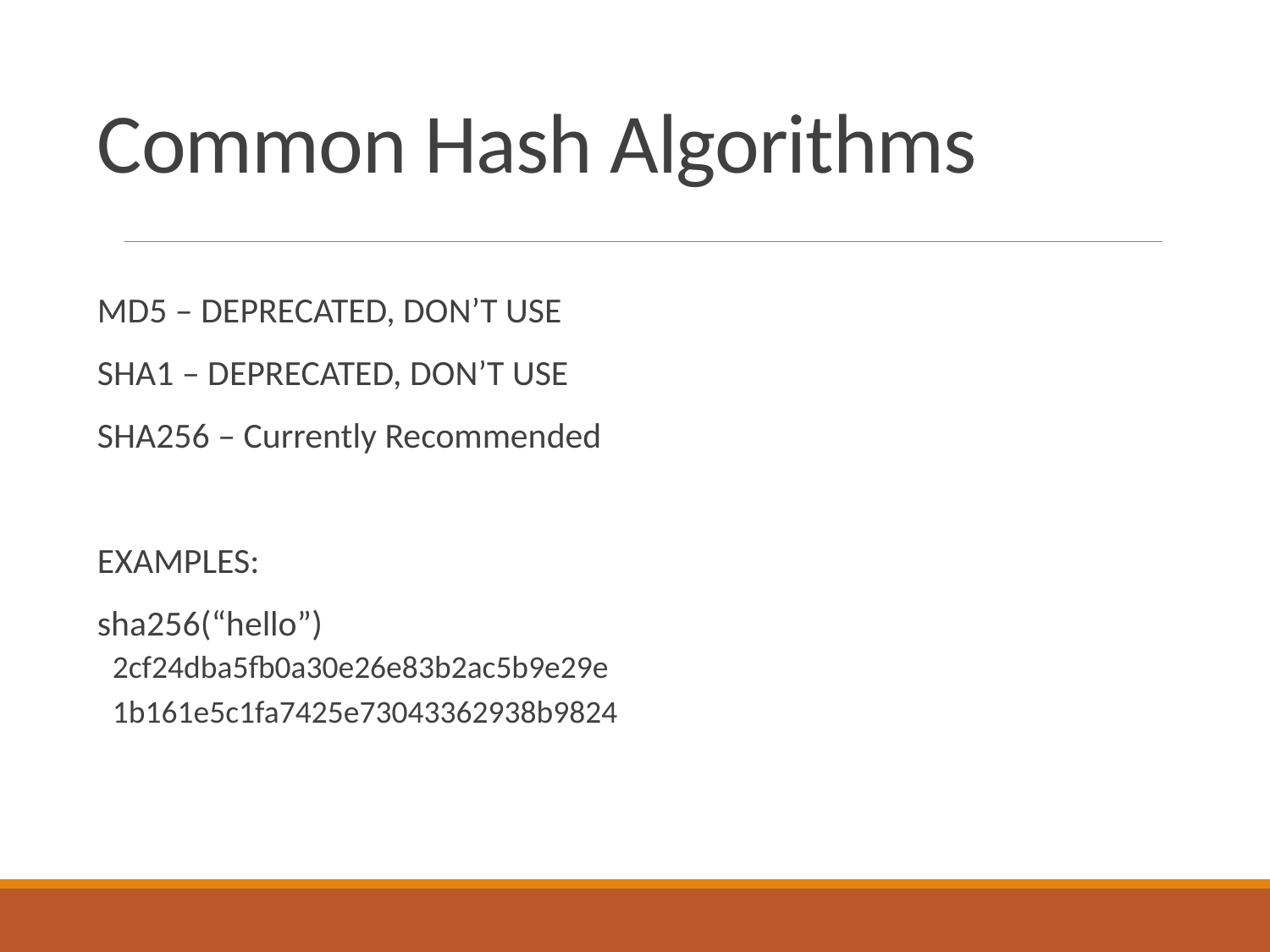

# Common Hash Algorithms
MD5 – DEPRECATED, DON’T USE
SHA1 – DEPRECATED, DON’T USE
SHA256 – Currently Recommended

EXAMPLES:
sha256(“hello”)
2cf24dba5fb0a30e26e83b2ac5b9e29e
1b161e5c1fa7425e73043362938b9824